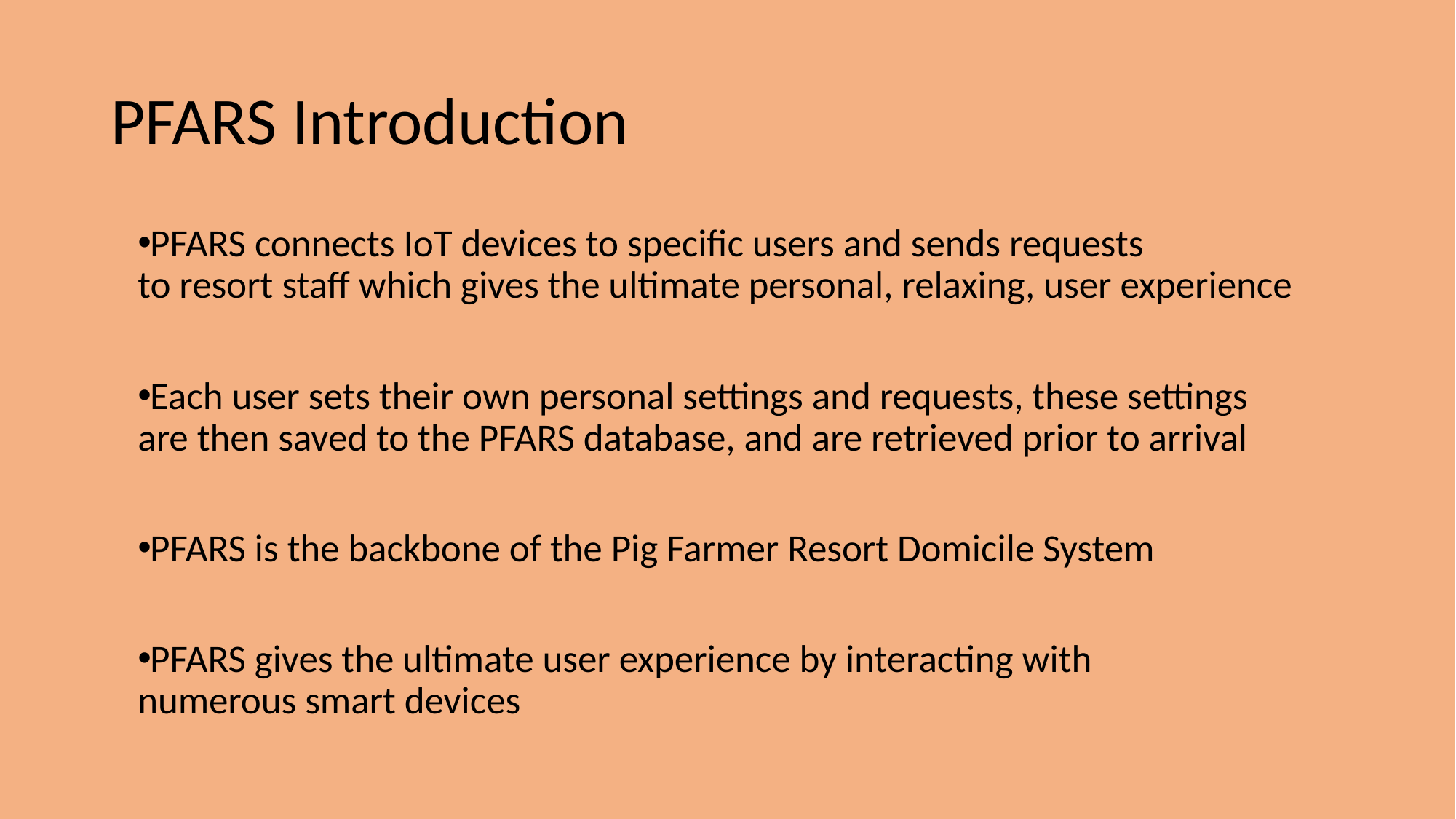

# PFARS Introduction
PFARS connects IoT devices to specific users and sends requests to resort staff which gives the ultimate personal, relaxing, user experience

Each user sets their own personal settings and requests, these settings are then saved to the PFARS database, and are retrieved prior to arrival

PFARS is the backbone of the Pig Farmer Resort Domicile System

PFARS gives the ultimate user experience by interacting with numerous smart devices